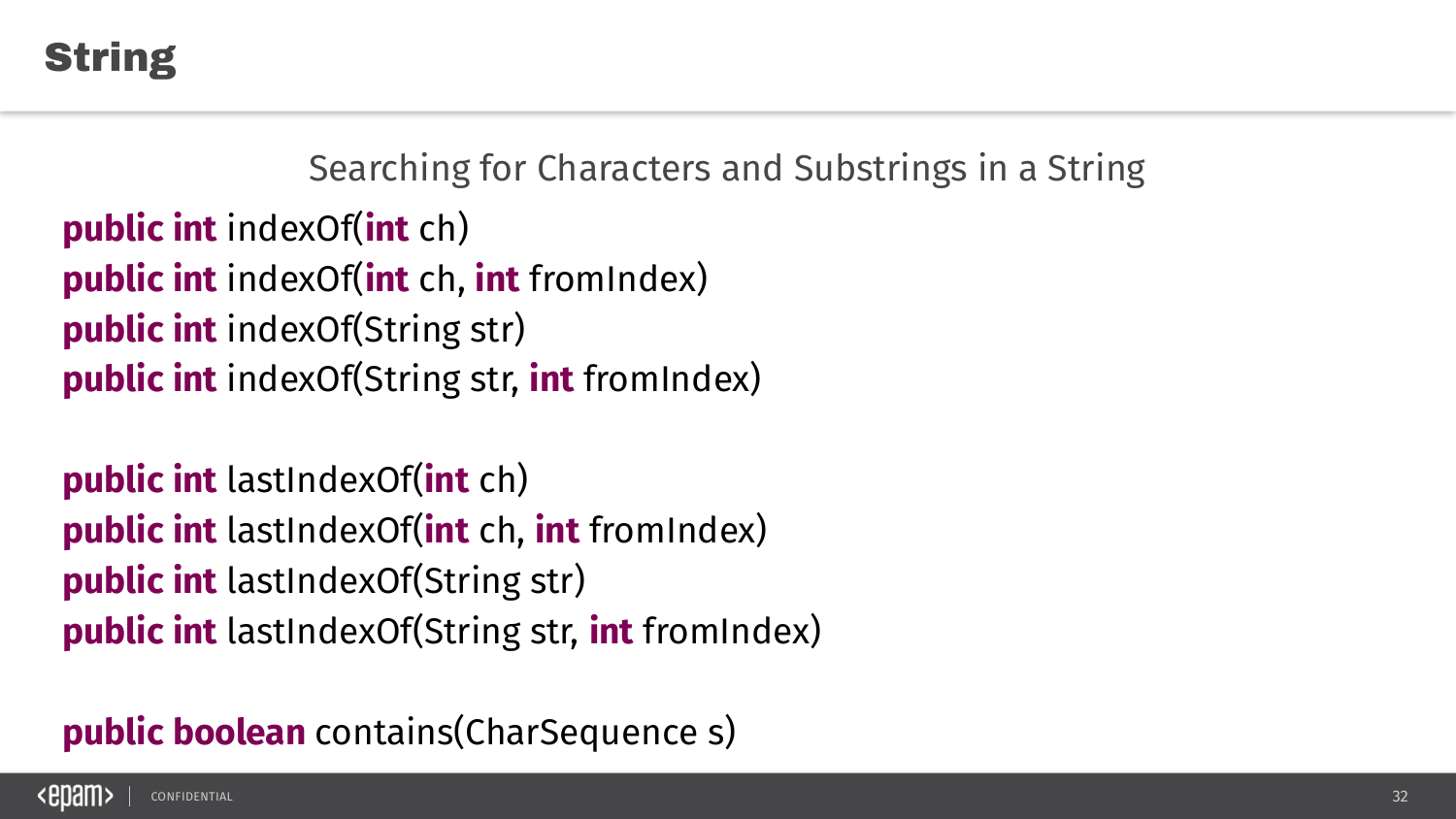

String
Searching for Characters and Substrings in a String
public int indexOf(int ch)
public int indexOf(int ch, int fromIndex)
public int indexOf(String str)
public int indexOf(String str, int fromIndex)

public int lastIndexOf(int ch)
public int lastIndexOf(int ch, int fromIndex)
public int lastIndexOf(String str)
public int lastIndexOf(String str, int fromIndex)

public boolean contains(CharSequence s)